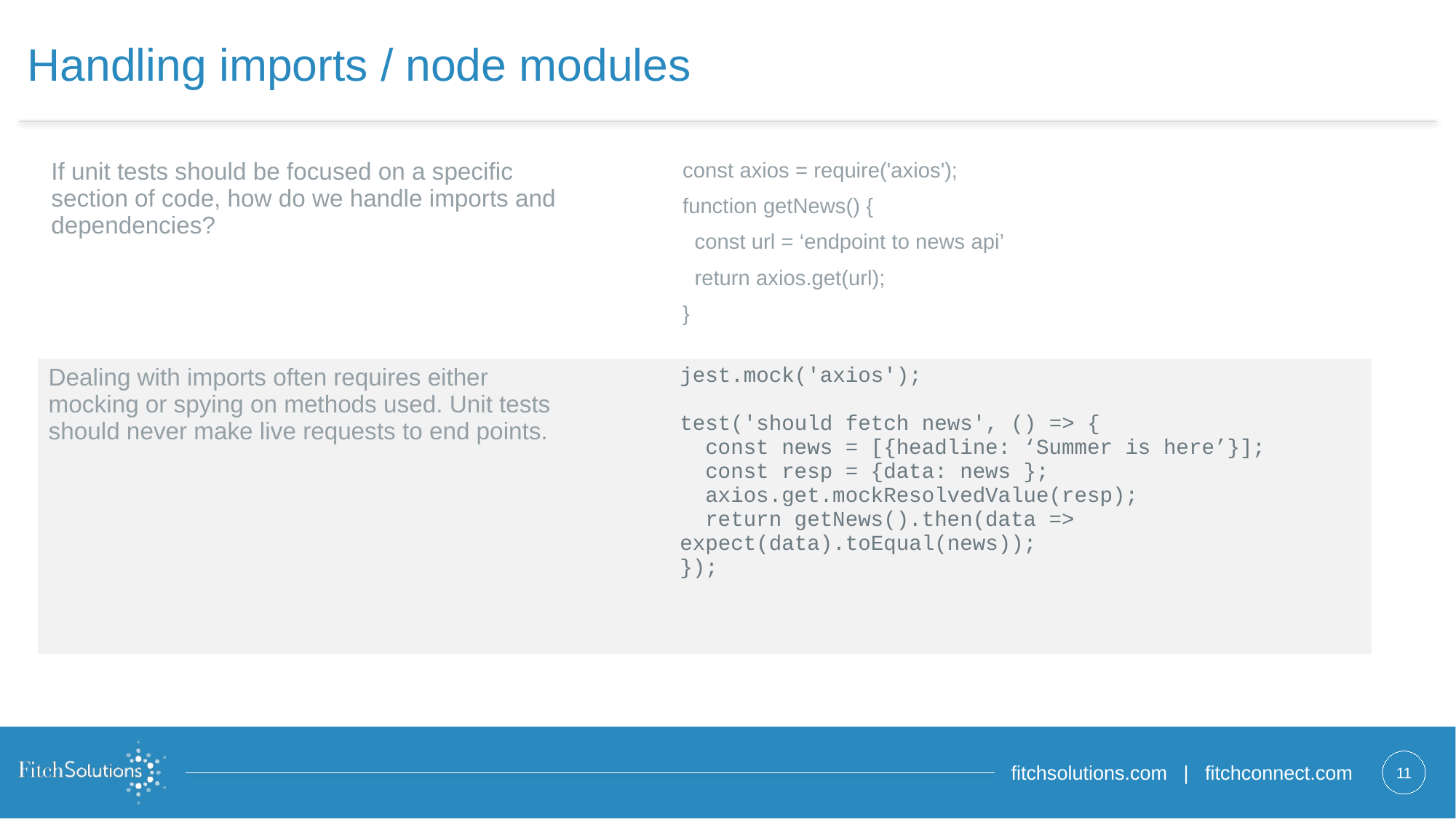

# Handling imports / node modules
| If unit tests should be focused on a specific section of code, how do we handle imports and dependencies? |  | const axios = require('axios'); function getNews() { const url = ‘endpoint to news api’ return axios.get(url); } |
| --- | --- | --- |
| Dealing with imports often requires either mocking or spying on methods used. Unit tests should never make live requests to end points. |  | jest.mock('axios'); test('should fetch news', () => { const news = [{headline: ‘Summer is here’}]; const resp = {data: news }; axios.get.mockResolvedValue(resp); return getNews().then(data => expect(data).toEqual(news)); }); |
| --- | --- | --- |